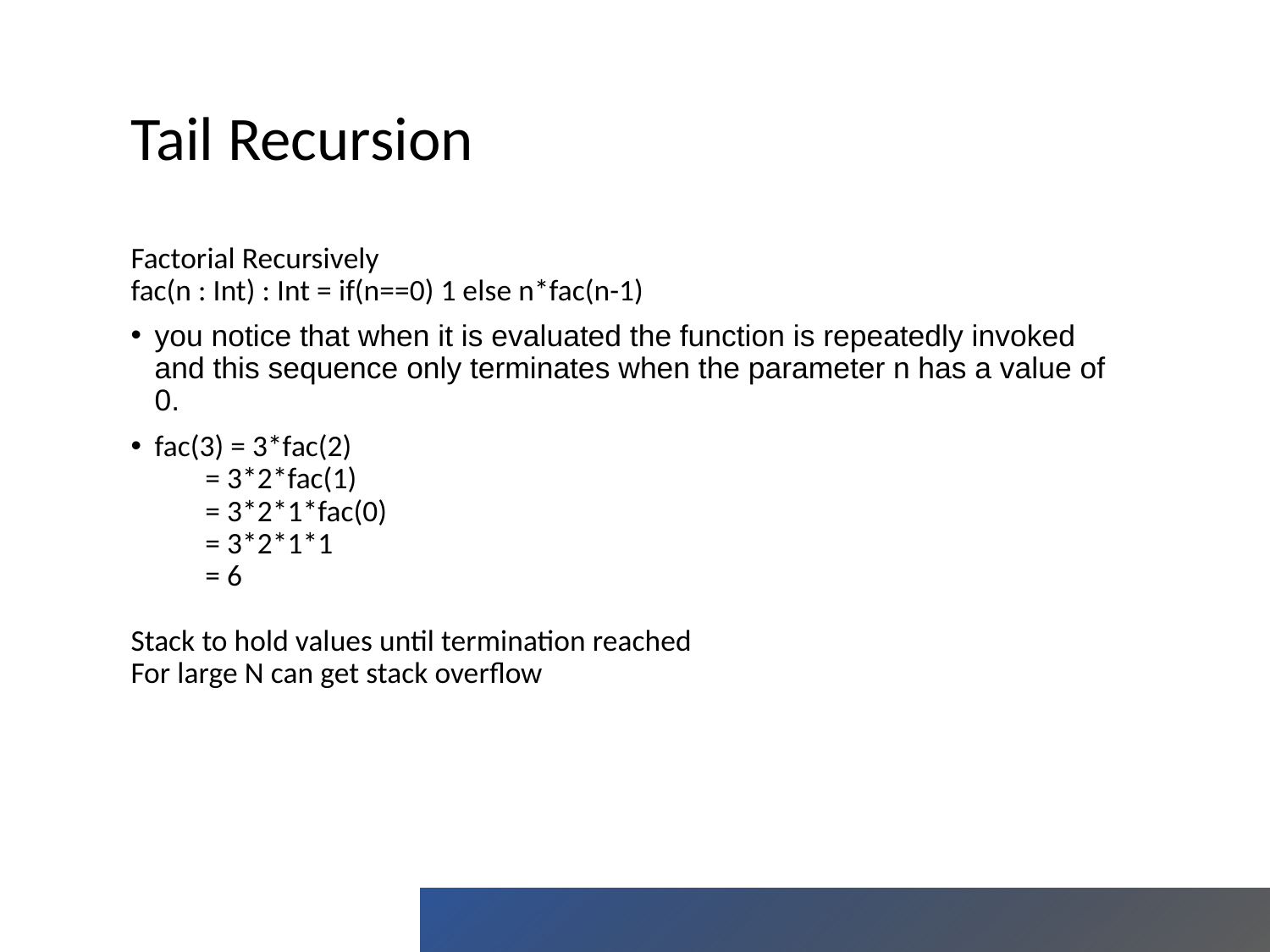

Tail Recursion

Factorial Recursively
fac(n : Int) : Int = if(n==0) 1 else n*fac(n-1)
you notice that when it is evaluated the function is repeatedly invoked and this sequence only terminates when the parameter n has a value of 0.
fac(3) = 3*fac(2)
           = 3*2*fac(1)
           = 3*2*1*fac(0)
           = 3*2*1*1
           = 6

Stack to hold values until termination reached
For large N can get stack overflow